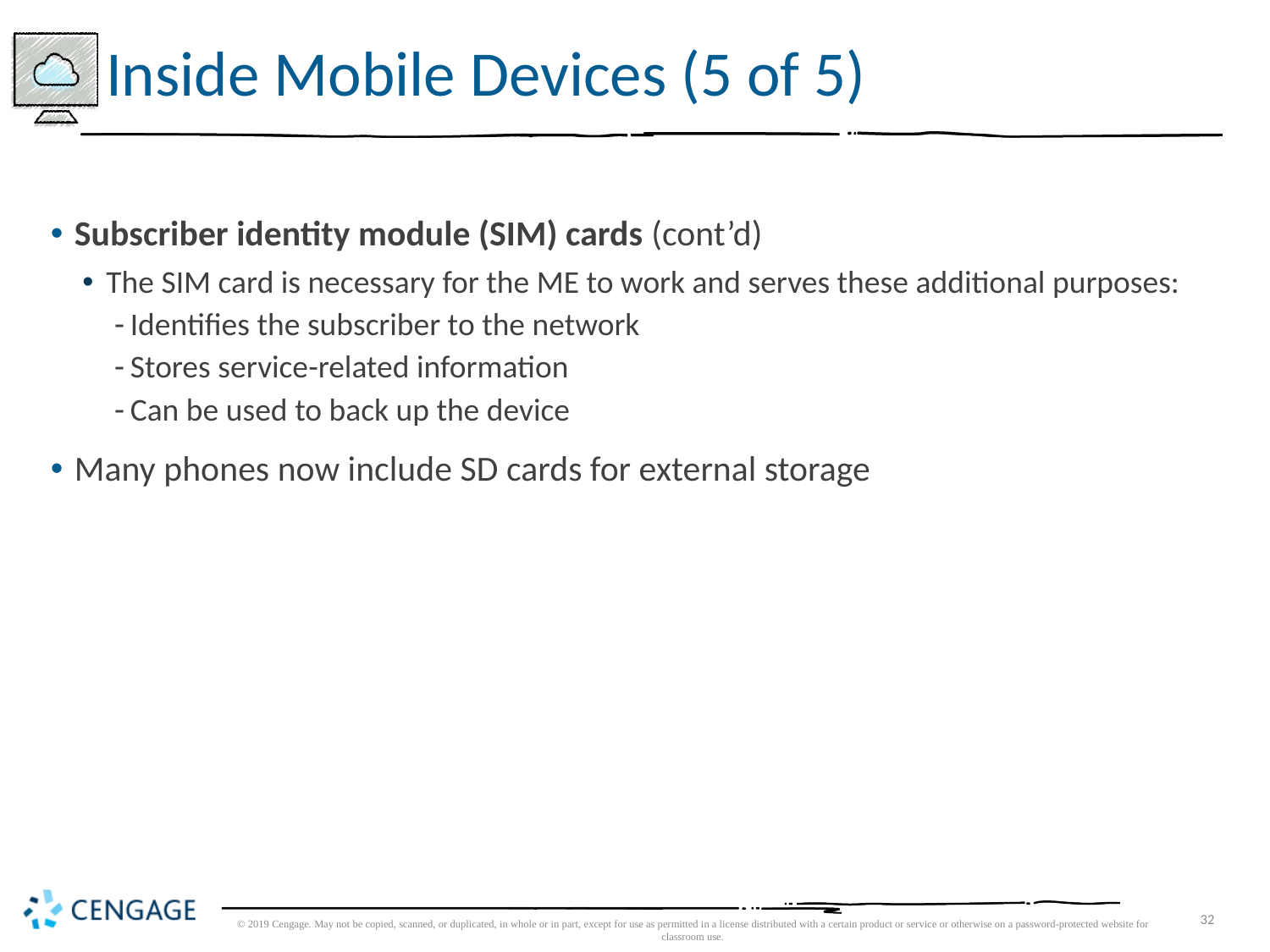

# Inside Mobile Devices (5 of 5)
Subscriber identity module (SIM) cards (cont’d)
The SIM card is necessary for the ME to work and serves these additional purposes:
Identifies the subscriber to the network
Stores service-related information
Can be used to back up the device
Many phones now include SD cards for external storage
© 2019 Cengage. May not be copied, scanned, or duplicated, in whole or in part, except for use as permitted in a license distributed with a certain product or service or otherwise on a password-protected website for classroom use.